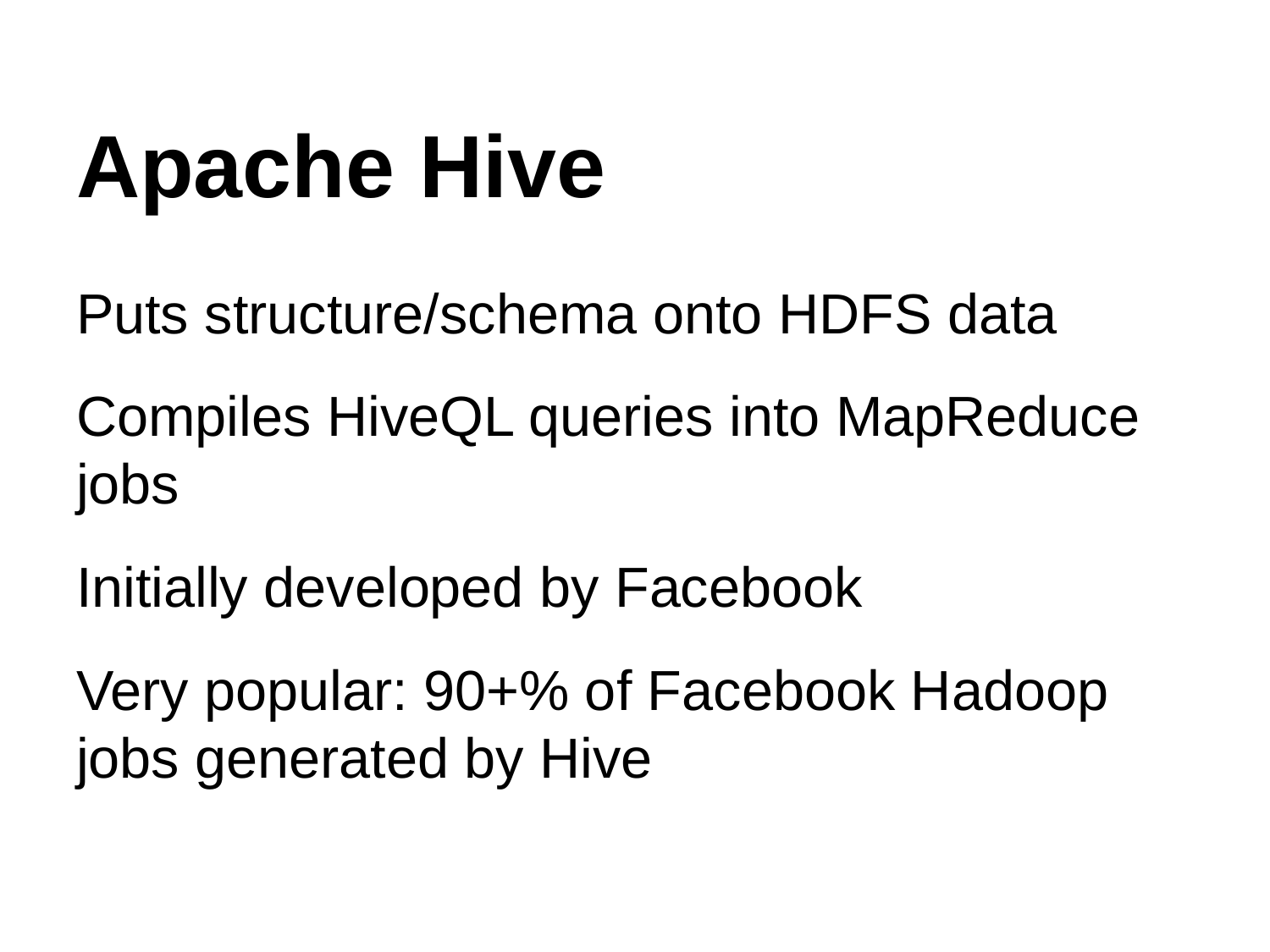

# Apache Hive
Puts structure/schema onto HDFS data
Compiles HiveQL queries into MapReduce jobs
Initially developed by Facebook
Very popular: 90+% of Facebook Hadoop jobs generated by Hive